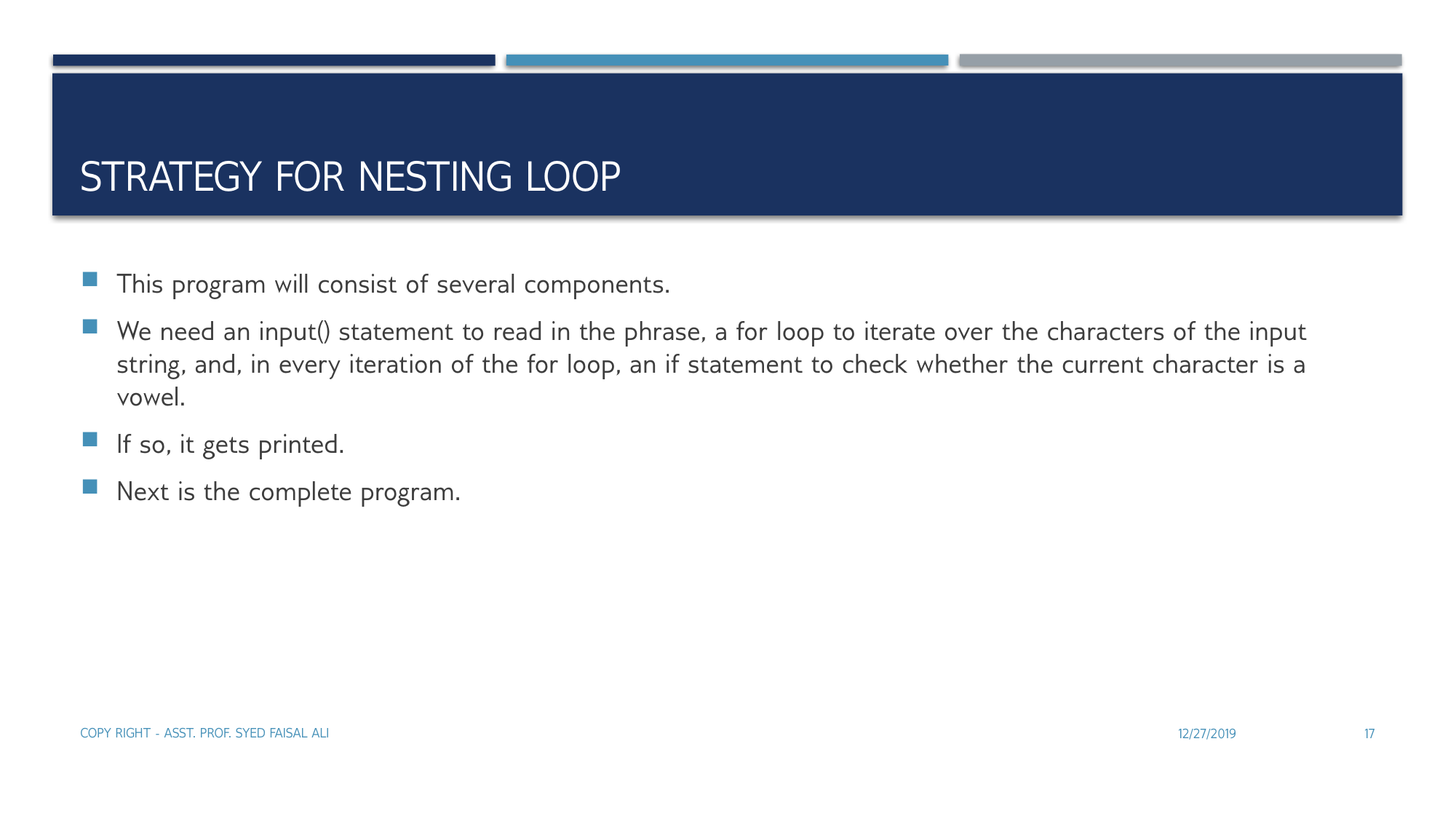

# Strategy for nesting loop
This program will consist of several components.
We need an input() statement to read in the phrase, a for loop to iterate over the characters of the input string, and, in every iteration of the for loop, an if statement to check whether the current character is a vowel.
If so, it gets printed.
Next is the complete program.
Copy Right - Asst. Prof. Syed Faisal Ali
12/27/2019
17